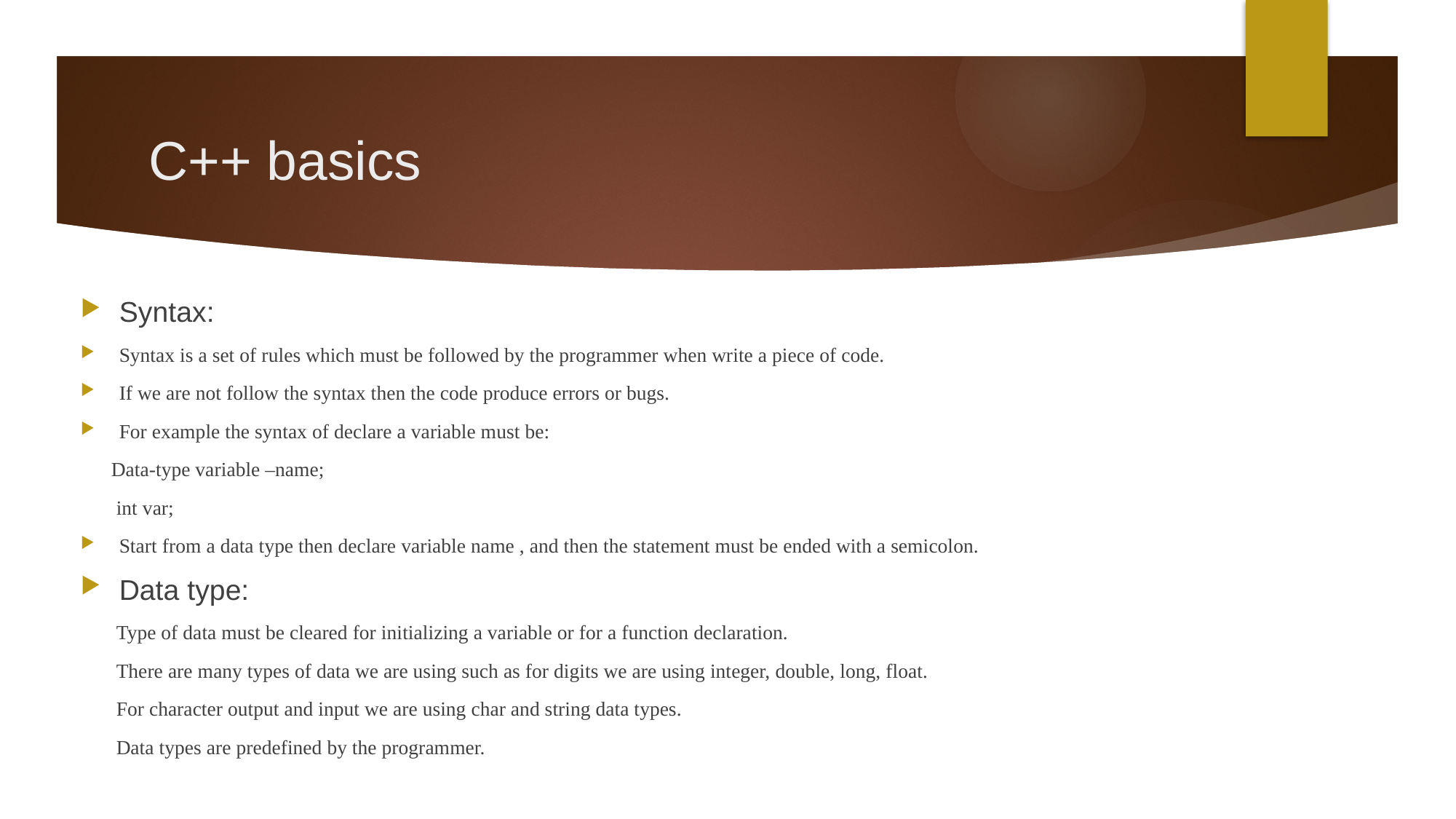

# C++ basics
Syntax:
Syntax is a set of rules which must be followed by the programmer when write a piece of code.
If we are not follow the syntax then the code produce errors or bugs.
For example the syntax of declare a variable must be:
      Data-type variable –name;
       int var;
Start from a data type then declare variable name , and then the statement must be ended with a semicolon.
Data type:
       Type of data must be cleared for initializing a variable or for a function declaration.
       There are many types of data we are using such as for digits we are using integer, double, long, float.
       For character output and input we are using char and string data types.
       Data types are predefined by the programmer.